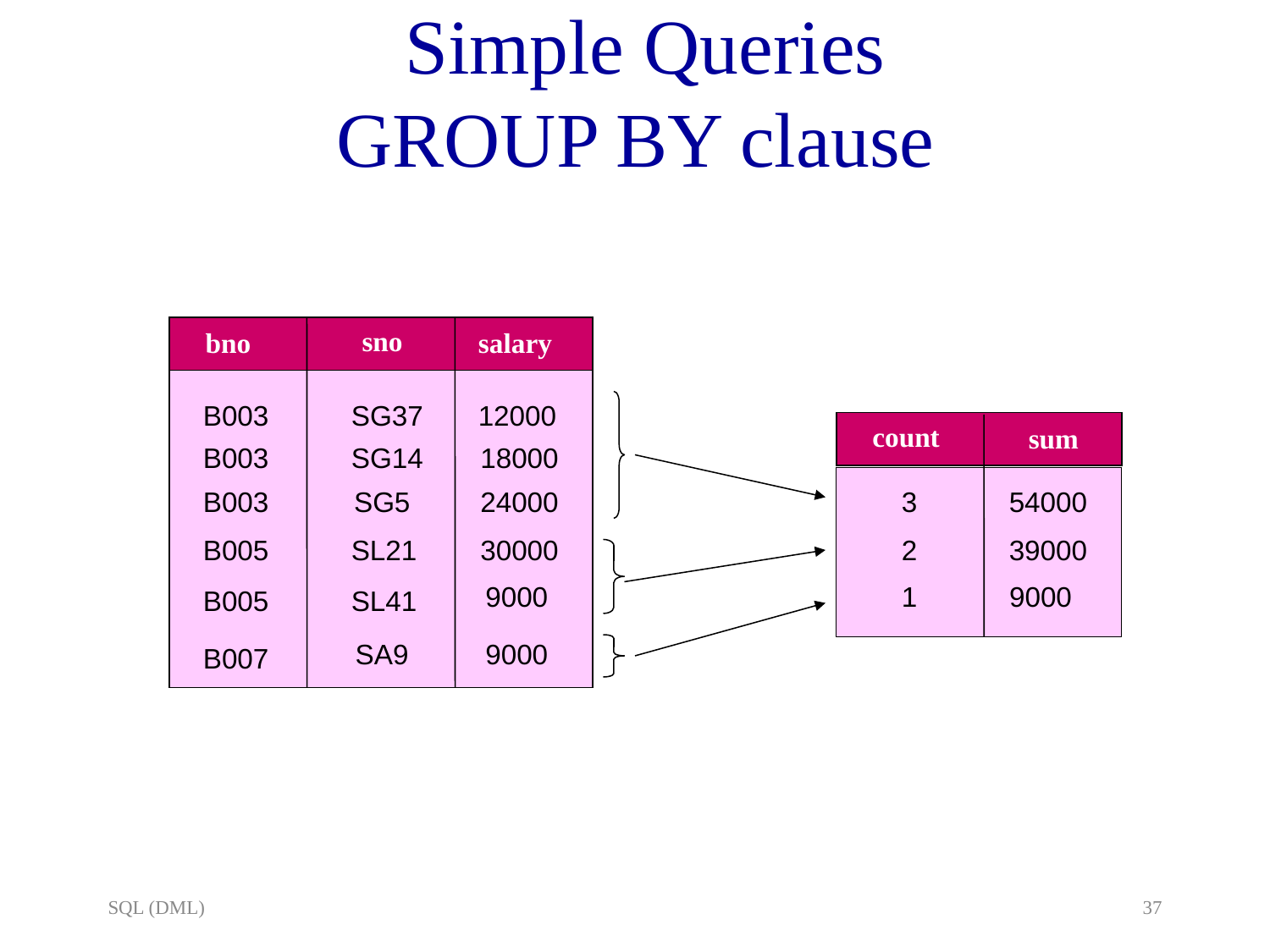

# Simple Queries GROUP BY clause

sno

bno
salary

B003
SG37
12000

count

sum
B003
SG14
18000

B003
SG5
24000
3
54000
B005
SL21
30000
2
39000

9000
1
9000
B005
SL41

SA9
9000
B007

SQL (DML)
37